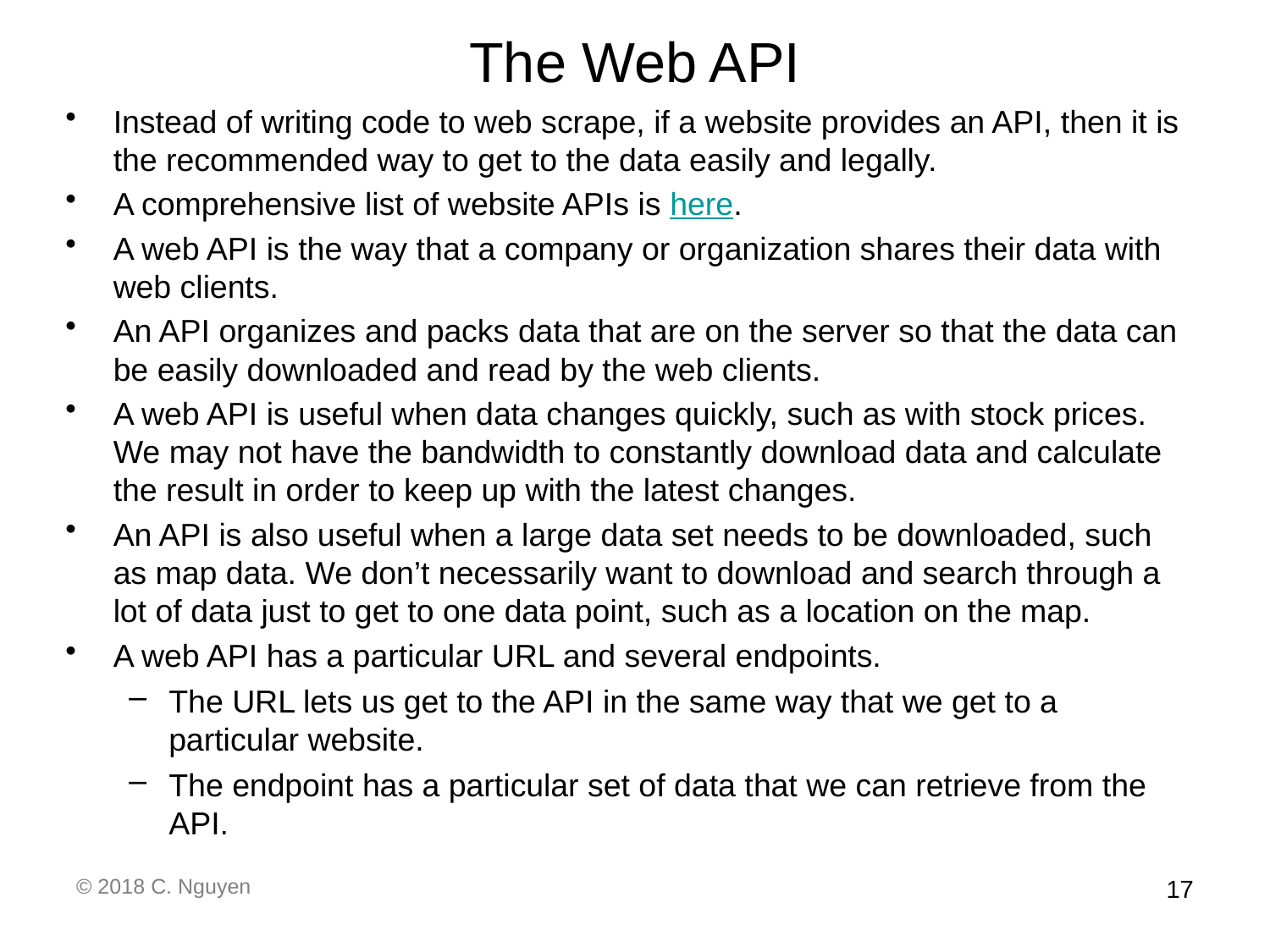

# The Web API
Instead of writing code to web scrape, if a website provides an API, then it is the recommended way to get to the data easily and legally.
A comprehensive list of website APIs is here.
A web API is the way that a company or organization shares their data with web clients.
An API organizes and packs data that are on the server so that the data can be easily downloaded and read by the web clients.
A web API is useful when data changes quickly, such as with stock prices. We may not have the bandwidth to constantly download data and calculate the result in order to keep up with the latest changes.
An API is also useful when a large data set needs to be downloaded, such as map data. We don’t necessarily want to download and search through a lot of data just to get to one data point, such as a location on the map.
A web API has a particular URL and several endpoints.
The URL lets us get to the API in the same way that we get to a particular website.
The endpoint has a particular set of data that we can retrieve from the API.

© 2018 C. Nguyen
17